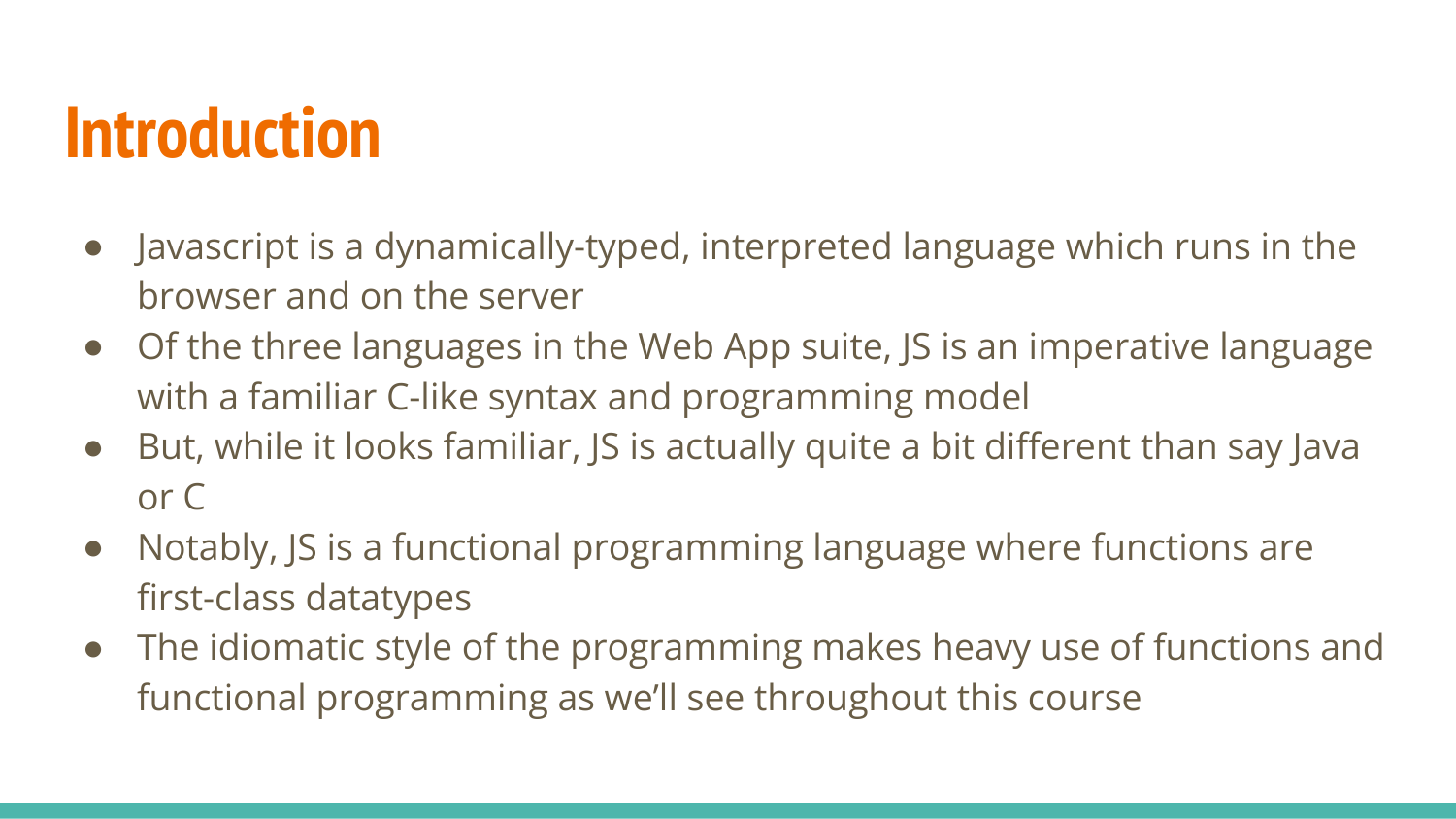

# Introduction
Javascript is a dynamically-typed, interpreted language which runs in the browser and on the server
Of the three languages in the Web App suite, JS is an imperative language with a familiar C-like syntax and programming model
But, while it looks familiar, JS is actually quite a bit different than say Java or C
Notably, JS is a functional programming language where functions are first-class datatypes
The idiomatic style of the programming makes heavy use of functions and functional programming as we’ll see throughout this course